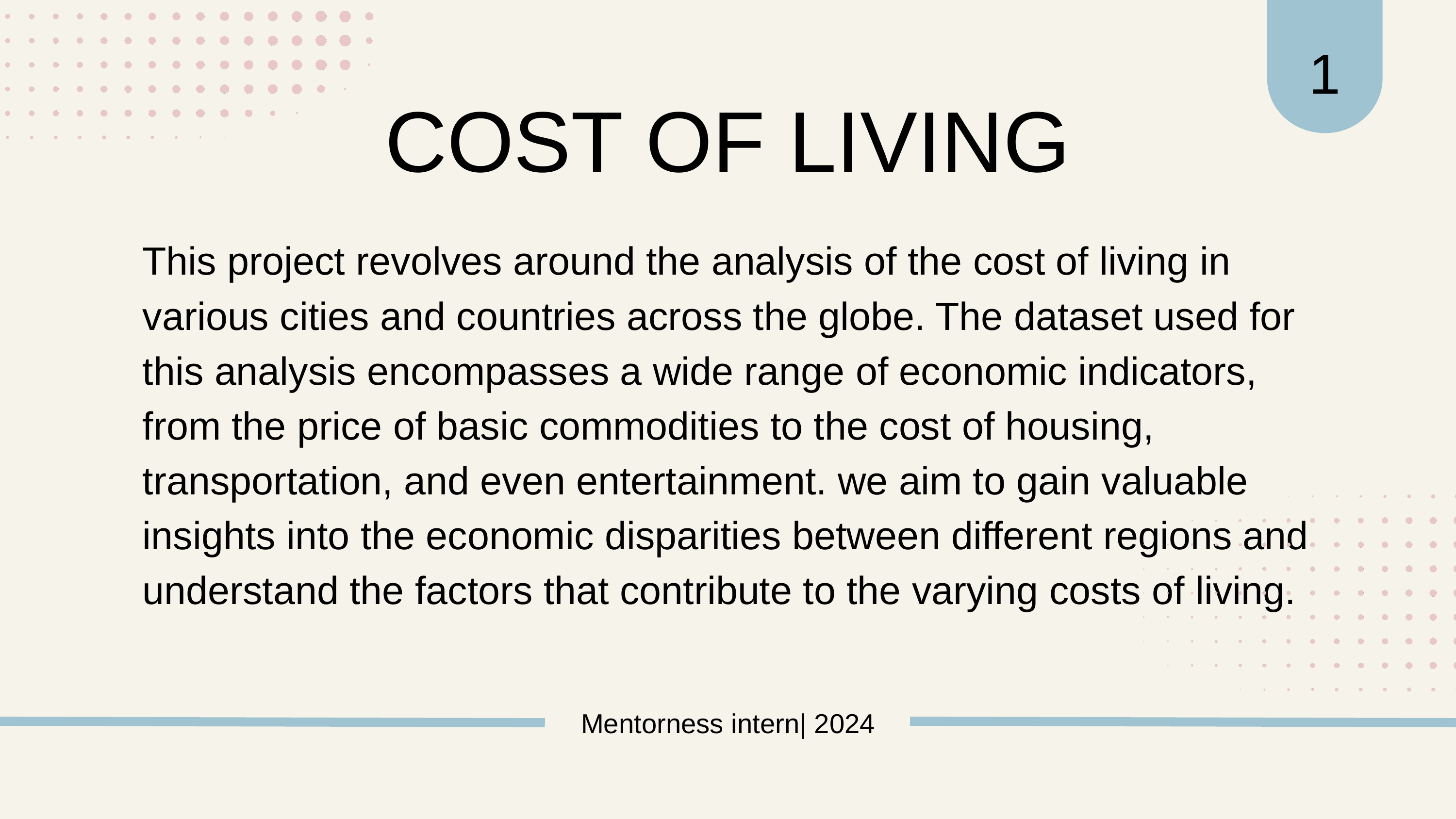

1

COST OF LIVING
This project revolves around the analysis of the cost of living in various cities and countries across the globe. The dataset used for this analysis encompasses a wide range of economic indicators, from the price of basic commodities to the cost of housing, transportation, and even entertainment. we aim to gain valuable insights into the economic disparities between different regions and understand the factors that contribute to the varying costs of living.

Mentorness intern| 2024